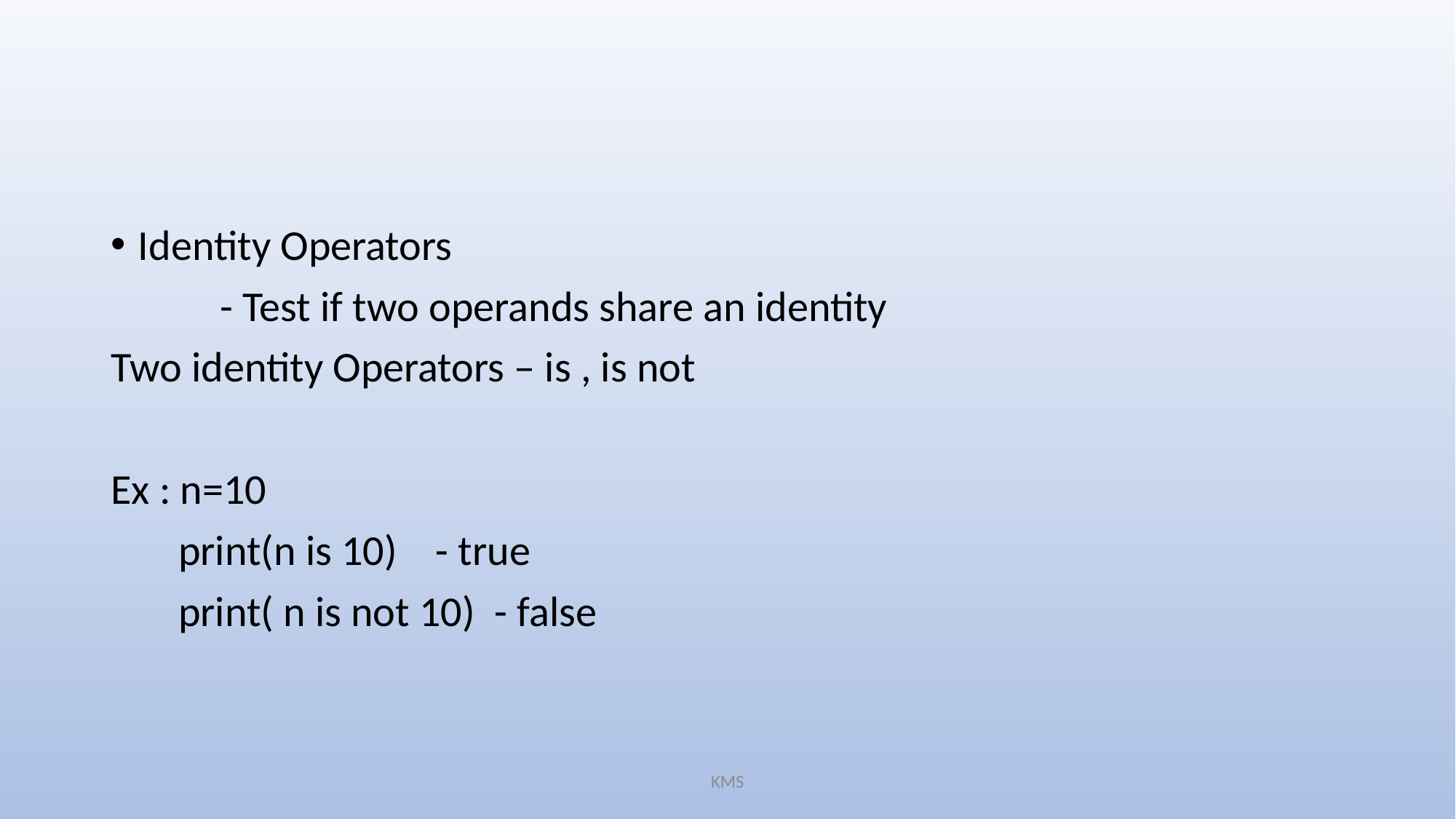

Identity Operators
	- Test if two operands share an identity
Two identity Operators – is , is not

Ex : n=10
       print(n is 10)    - true
       print( n is not 10)  - false

KMS